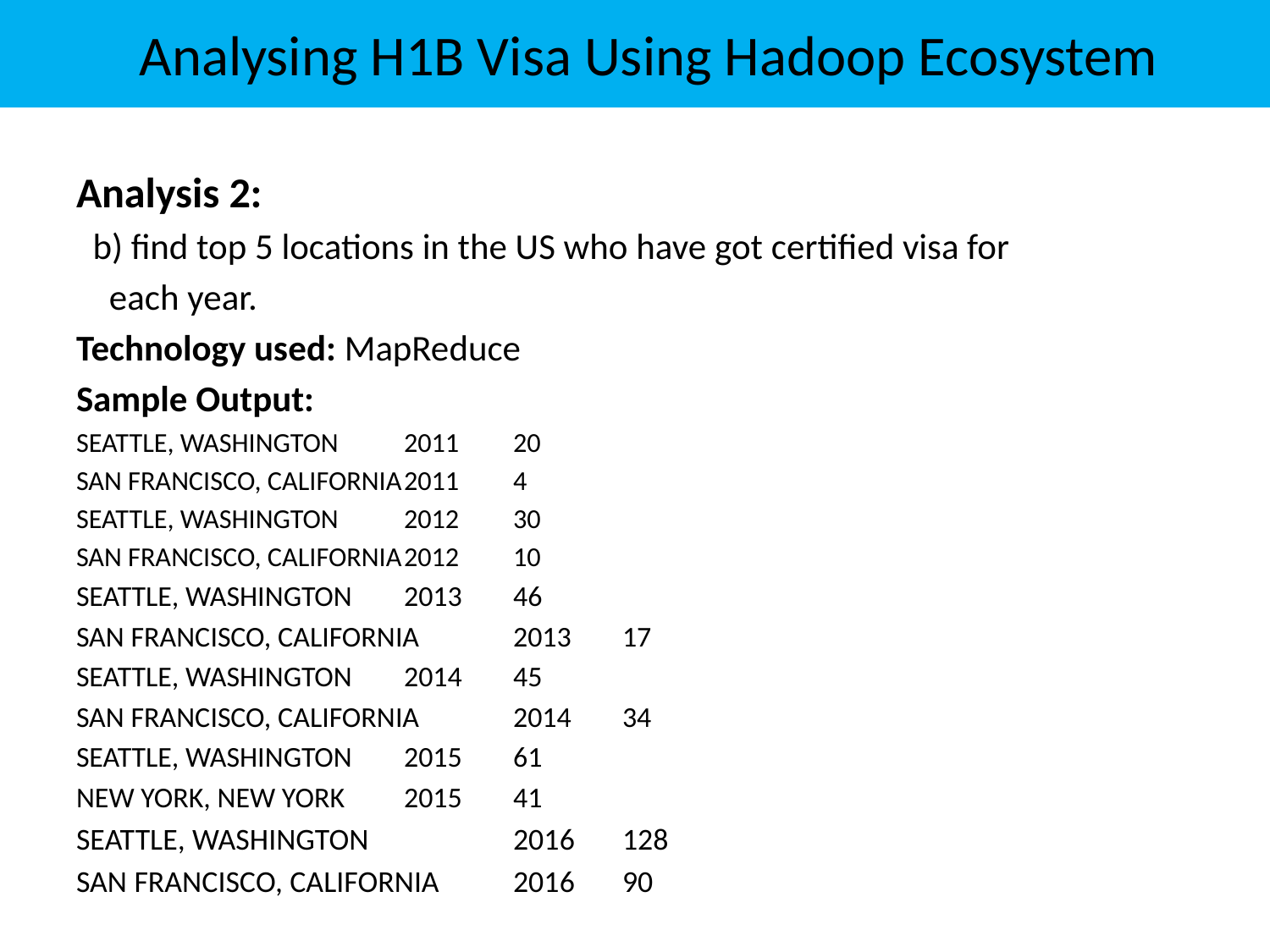

Analysing H1B Visa Using Hadoop Ecosystem
Analysis 2:
  b) find top 5 locations in the US who have got certified visa for
    each year.
Technology used: MapReduce
Sample Output:
SEATTLE, WASHINGTON		2011	20
SAN FRANCISCO, CALIFORNIA		2011	4
SEATTLE, WASHINGTON		2012	30
SAN FRANCISCO, CALIFORNIA		2012	10
SEATTLE, WASHINGTON		2013	46
SAN FRANCISCO, CALIFORNIA		2013	17
SEATTLE, WASHINGTON		2014	45
SAN FRANCISCO, CALIFORNIA		2014	34
SEATTLE, WASHINGTON		2015	61
NEW YORK, NEW YORK		2015	41
SEATTLE, WASHINGTON	     	2016	128
SAN FRANCISCO, CALIFORNIA	2016	90